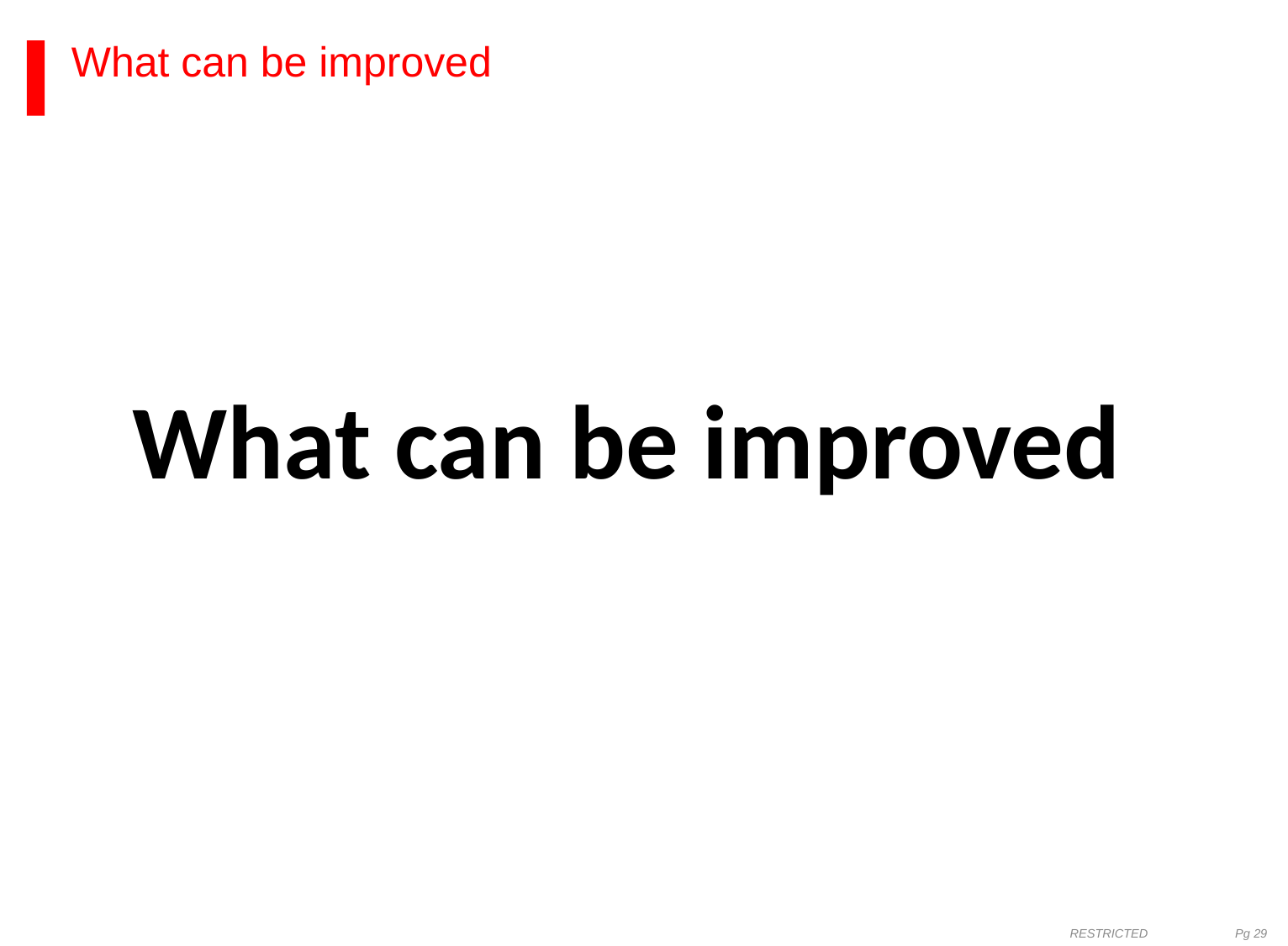

# What can be improved

What can be improved

RESTRICTED                          Pg 29